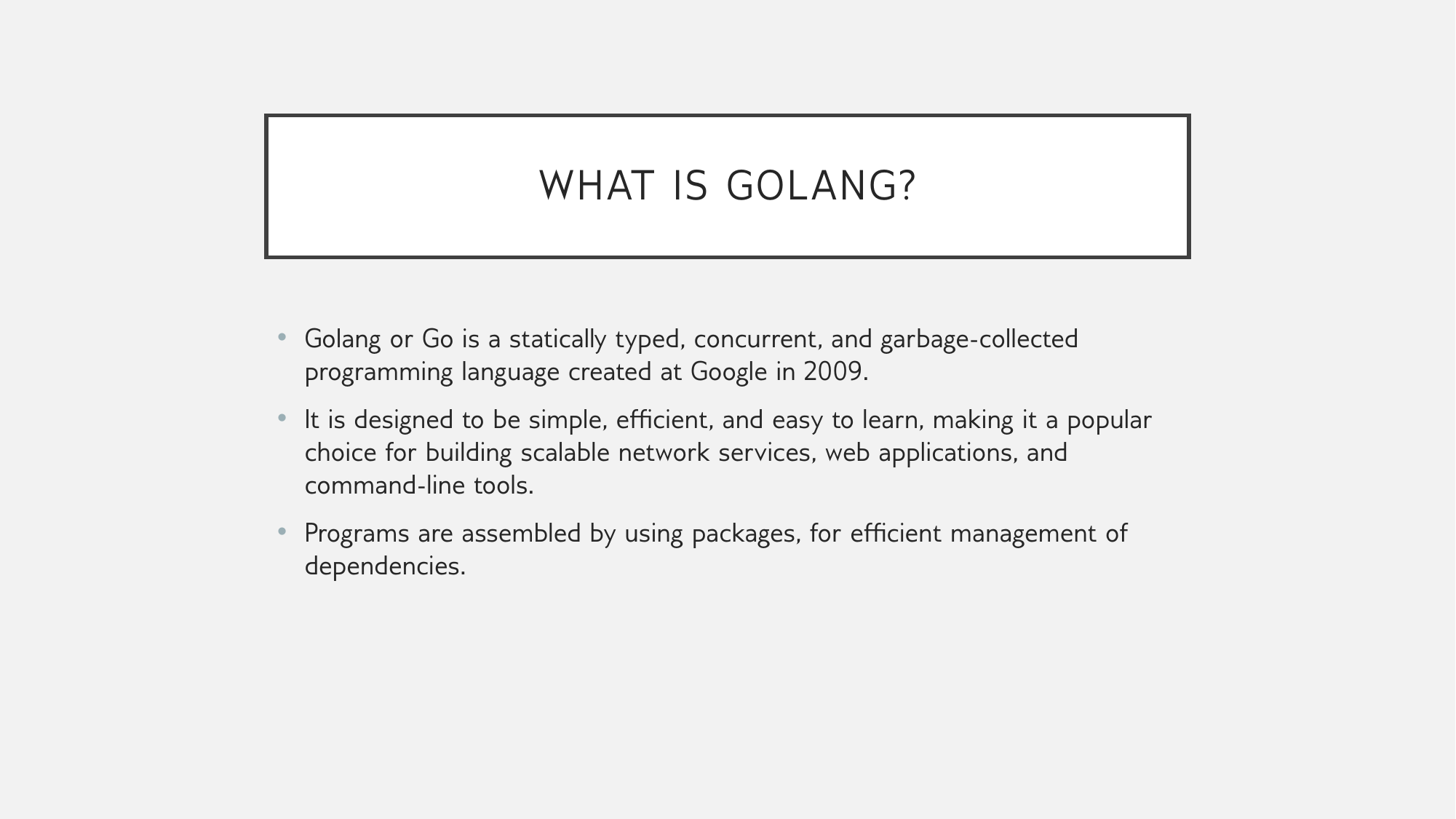

# What is golang?
Golang or Go is a statically typed, concurrent, and garbage-collected programming language created at Google in 2009.
It is designed to be simple, efficient, and easy to learn, making it a popular choice for building scalable network services, web applications, and command-line tools.
Programs are assembled by using packages, for efficient management of dependencies.